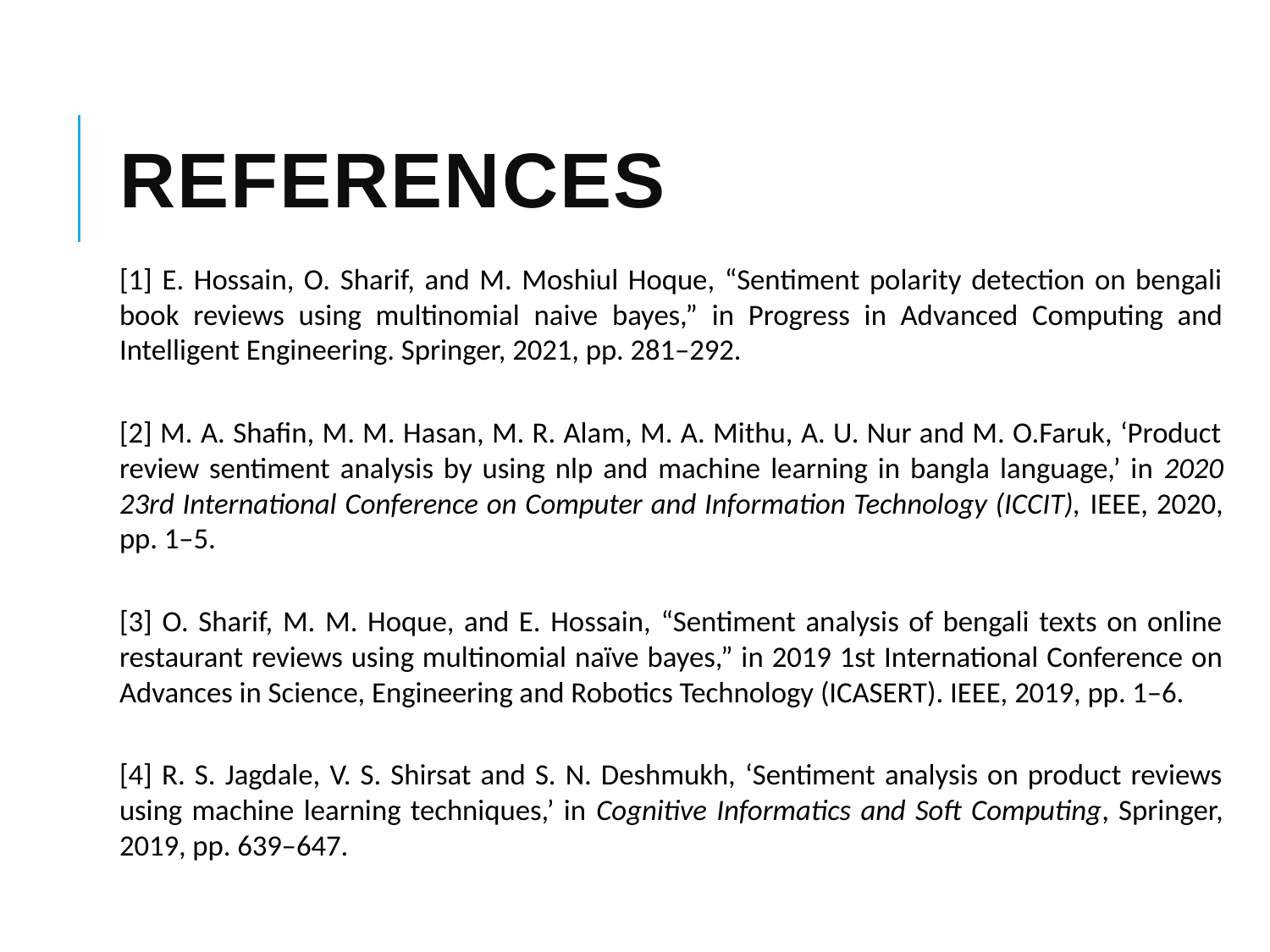

# References
[1] E. Hossain, O. Sharif, and M. Moshiul Hoque, “Sentiment polarity detection on bengali book reviews using multinomial naive bayes,” in Progress in Advanced Computing and Intelligent Engineering. Springer, 2021, pp. 281–292.

[2] M. A. Shafin, M. M. Hasan, M. R. Alam, M. A. Mithu, A. U. Nur and M. O.Faruk, ‘Product review sentiment analysis by using nlp and machine learning in bangla language,’ in 2020 23rd International Conference on Computer and Information Technology (ICCIT), IEEE, 2020, pp. 1–5.

[3] O. Sharif, M. M. Hoque, and E. Hossain, “Sentiment analysis of bengali texts on online restaurant reviews using multinomial naïve bayes,” in 2019 1st International Conference on Advances in Science, Engineering and Robotics Technology (ICASERT). IEEE, 2019, pp. 1–6.

[4] R. S. Jagdale, V. S. Shirsat and S. N. Deshmukh, ‘Sentiment analysis on product reviews using machine learning techniques,’ in Cognitive Informatics and Soft Computing, Springer, 2019, pp. 639–647.